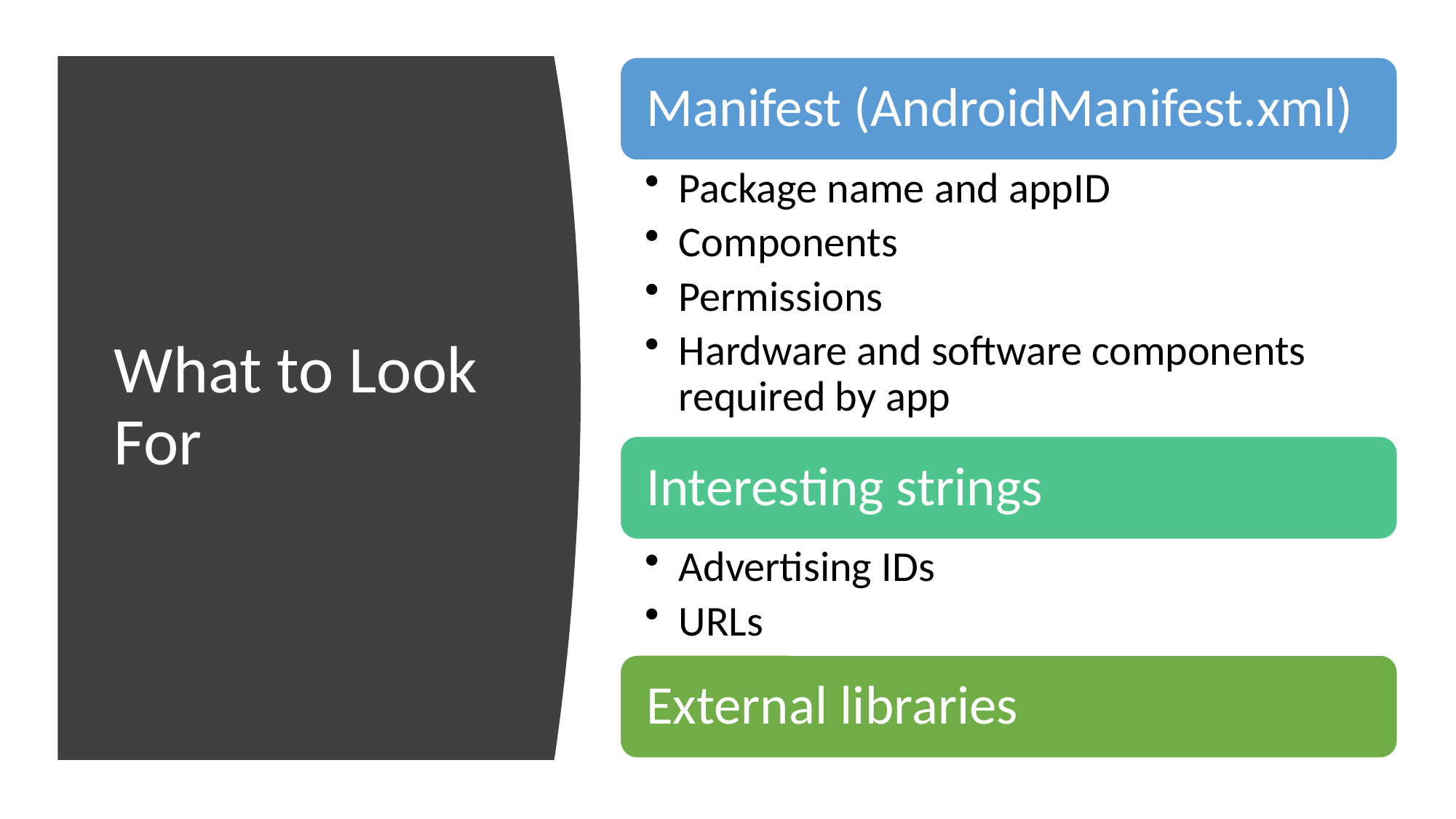

Manifest (AndroidManifest.xml)
Package name and appID
Components
Permissions
Hardware and software components required by app
Interesting strings
Advertising IDs
URLs
External libraries

# What to Look For